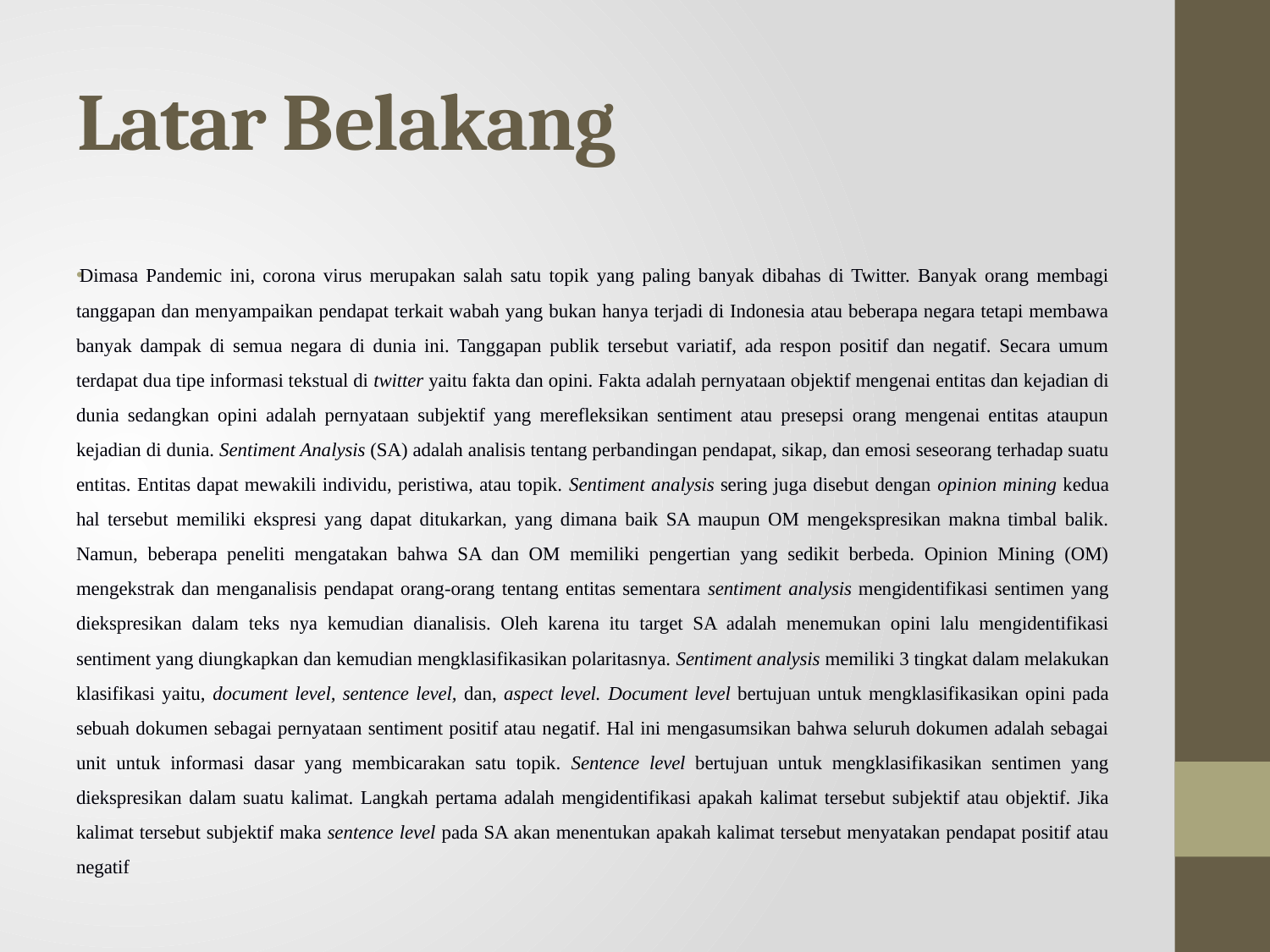

# Latar Belakang

Dimasa Pandemic ini, corona virus merupakan salah satu topik yang paling banyak dibahas di Twitter. Banyak orang membagi tanggapan dan menyampaikan pendapat terkait wabah yang bukan hanya terjadi di Indonesia atau beberapa negara tetapi membawa banyak dampak di semua negara di dunia ini. Tanggapan publik tersebut variatif, ada respon positif dan negatif. Secara umum terdapat dua tipe informasi tekstual di twitter yaitu fakta dan opini. Fakta adalah pernyataan objektif mengenai entitas dan kejadian di dunia sedangkan opini adalah pernyataan subjektif yang merefleksikan sentiment atau presepsi orang mengenai entitas ataupun kejadian di dunia. Sentiment Analysis (SA) adalah analisis tentang perbandingan pendapat, sikap, dan emosi seseorang terhadap suatu entitas. Entitas dapat mewakili individu, peristiwa, atau topik. Sentiment analysis sering juga disebut dengan opinion mining kedua hal tersebut memiliki ekspresi yang dapat ditukarkan, yang dimana baik SA maupun OM mengekspresikan makna timbal balik. Namun, beberapa peneliti mengatakan bahwa SA dan OM memiliki pengertian yang sedikit berbeda. Opinion Mining (OM) mengekstrak dan menganalisis pendapat orang-orang tentang entitas sementara sentiment analysis mengidentifikasi sentimen yang diekspresikan dalam teks nya kemudian dianalisis. Oleh karena itu target SA adalah menemukan opini lalu mengidentifikasi sentiment yang diungkapkan dan kemudian mengklasifikasikan polaritasnya. Sentiment analysis memiliki 3 tingkat dalam melakukan klasifikasi yaitu, document level, sentence level, dan, aspect level. Document level bertujuan untuk mengklasifikasikan opini pada sebuah dokumen sebagai pernyataan sentiment positif atau negatif. Hal ini mengasumsikan bahwa seluruh dokumen adalah sebagai unit untuk informasi dasar yang membicarakan satu topik. Sentence level bertujuan untuk mengklasifikasikan sentimen yang diekspresikan dalam suatu kalimat. Langkah pertama adalah mengidentifikasi apakah kalimat tersebut subjektif atau objektif. Jika kalimat tersebut subjektif maka sentence level pada SA akan menentukan apakah kalimat tersebut menyatakan pendapat positif atau negatif